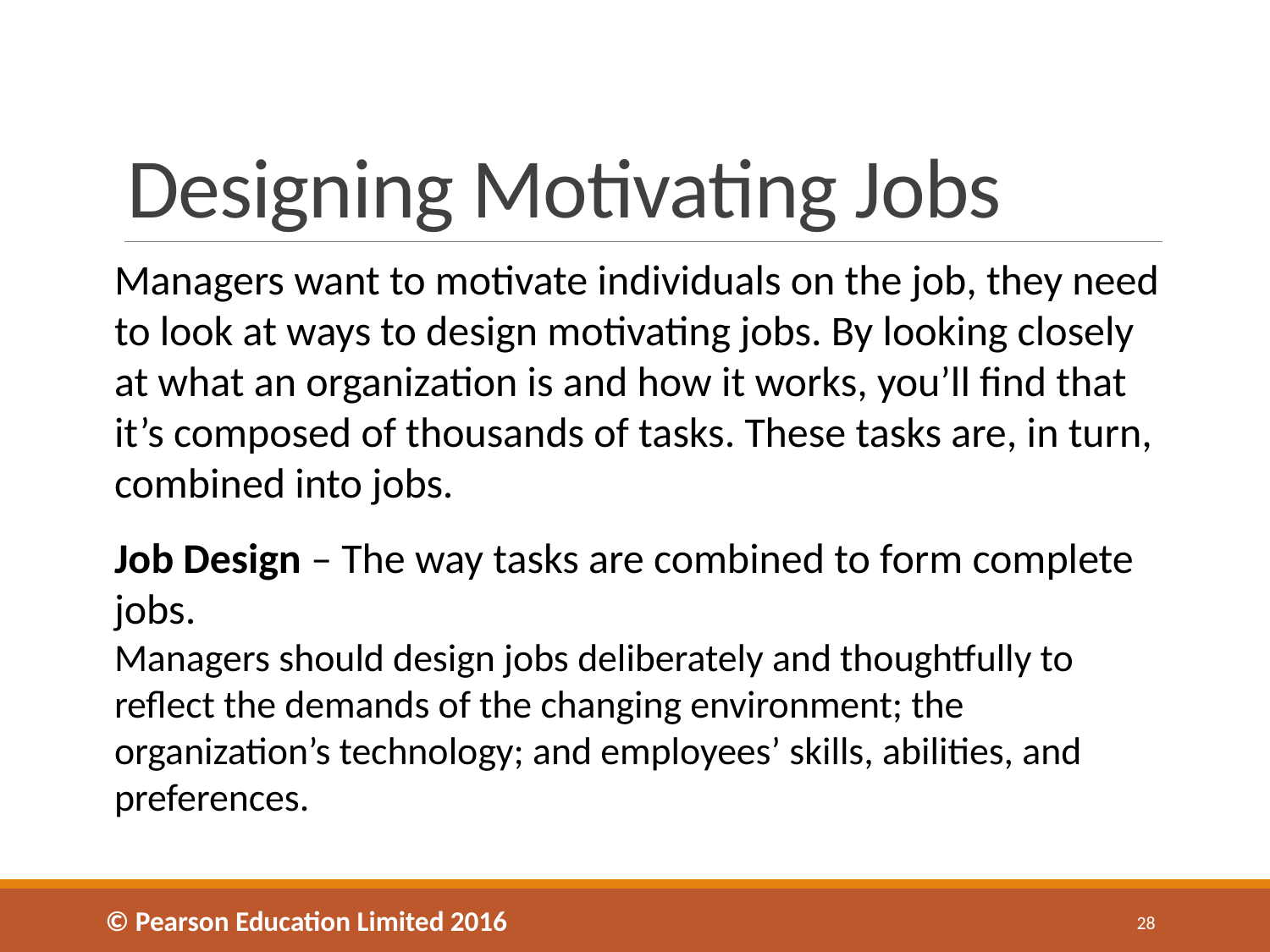

# Designing Motivating Jobs
Managers want to motivate individuals on the job, they need to look at ways to design motivating jobs. By looking closely at what an organization is and how it works, you’ll find that it’s composed of thousands of tasks. These tasks are, in turn, combined into jobs.
Job Design – The way tasks are combined to form complete jobs.
Managers should design jobs deliberately and thoughtfully to reflect the demands of the changing environment; the organization’s technology; and employees’ skills, abilities, and preferences.
© Pearson Education Limited 2016
28